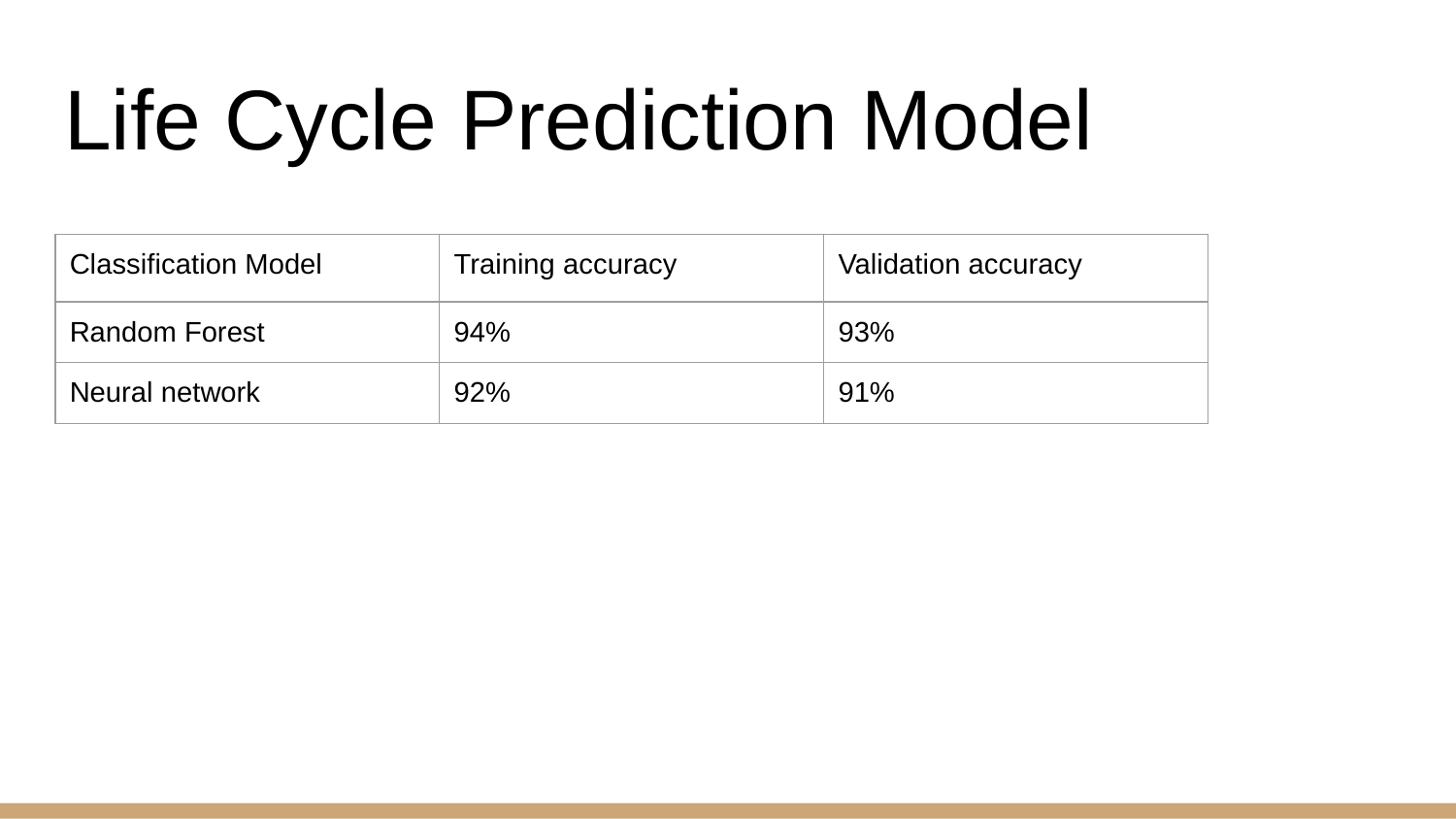

# Life Cycle Prediction Model
| Classification Model | Training accuracy | Validation accuracy |
| --- | --- | --- |
| Random Forest | 94% | 93% |
| Neural network | 92% | 91% |